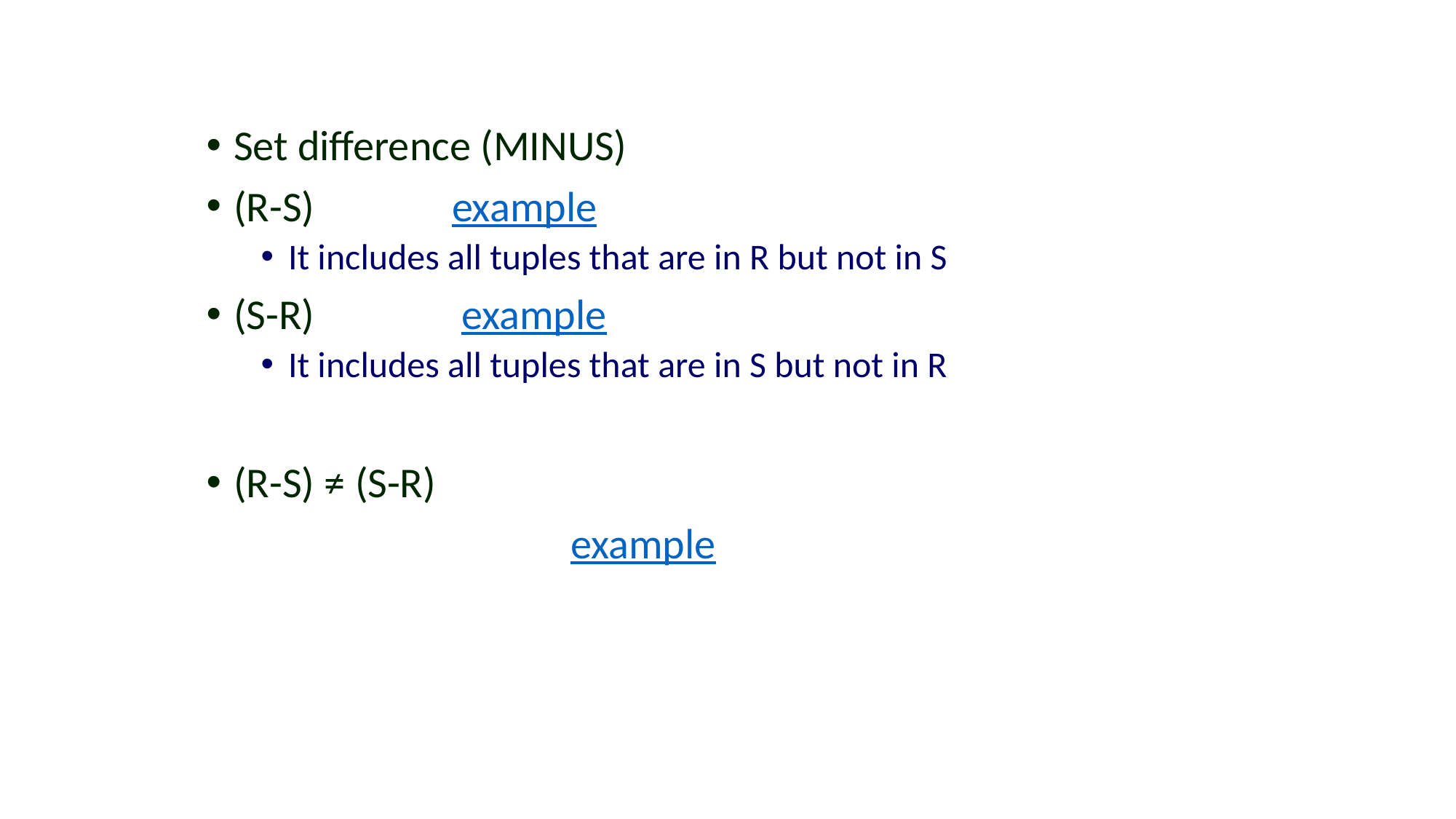

#
Set difference (MINUS)
(R-S)		example
It includes all tuples that are in R but not in S
(S-R)		 example
It includes all tuples that are in S but not in R

(R-S) ≠ (S-R)
				 example